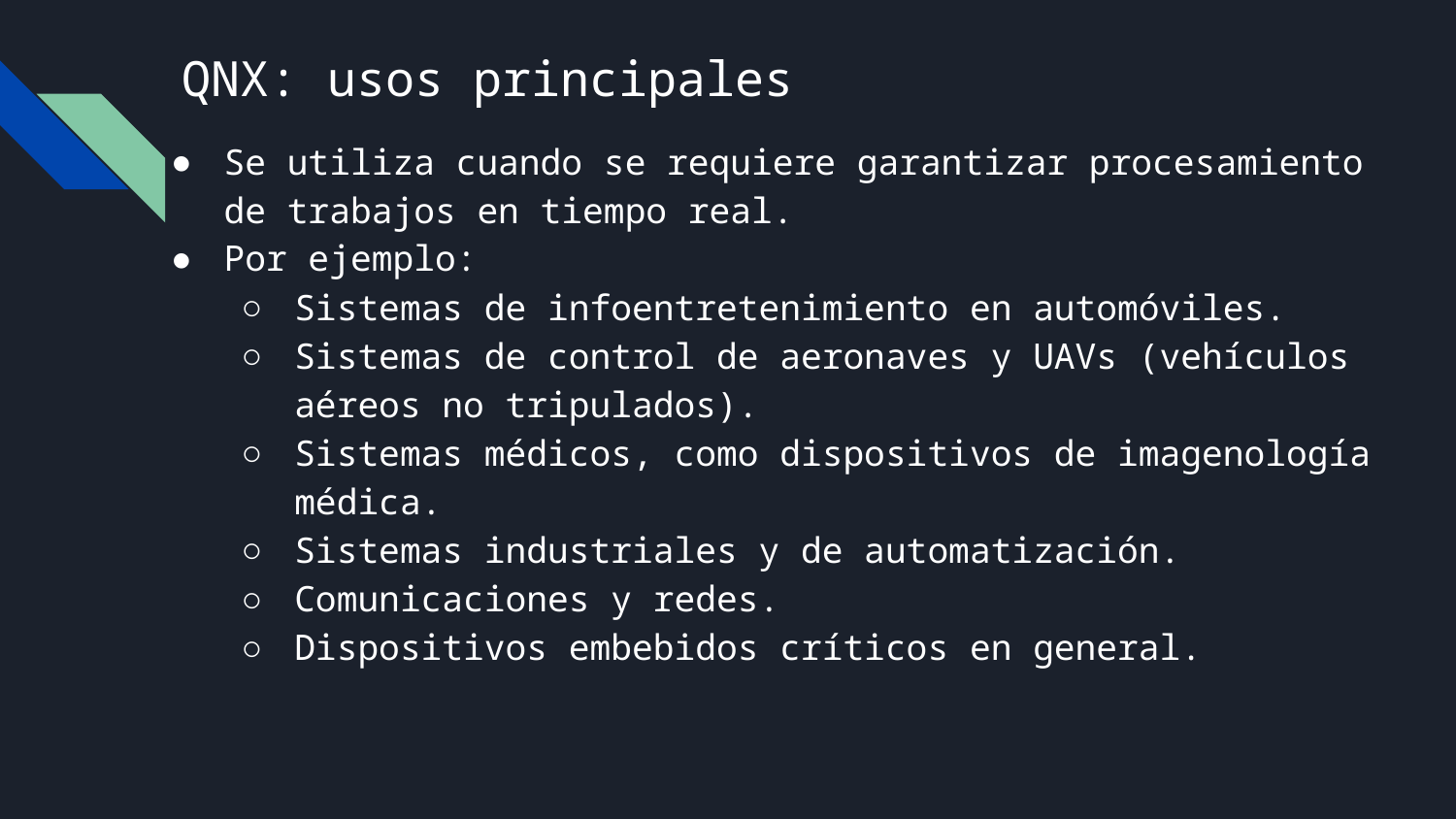

# QNX: usos principales
Se utiliza cuando se requiere garantizar procesamiento de trabajos en tiempo real.
Por ejemplo:
Sistemas de infoentretenimiento en automóviles.
Sistemas de control de aeronaves y UAVs (vehículos aéreos no tripulados).
Sistemas médicos, como dispositivos de imagenología médica.
Sistemas industriales y de automatización.
Comunicaciones y redes.
Dispositivos embebidos críticos en general.